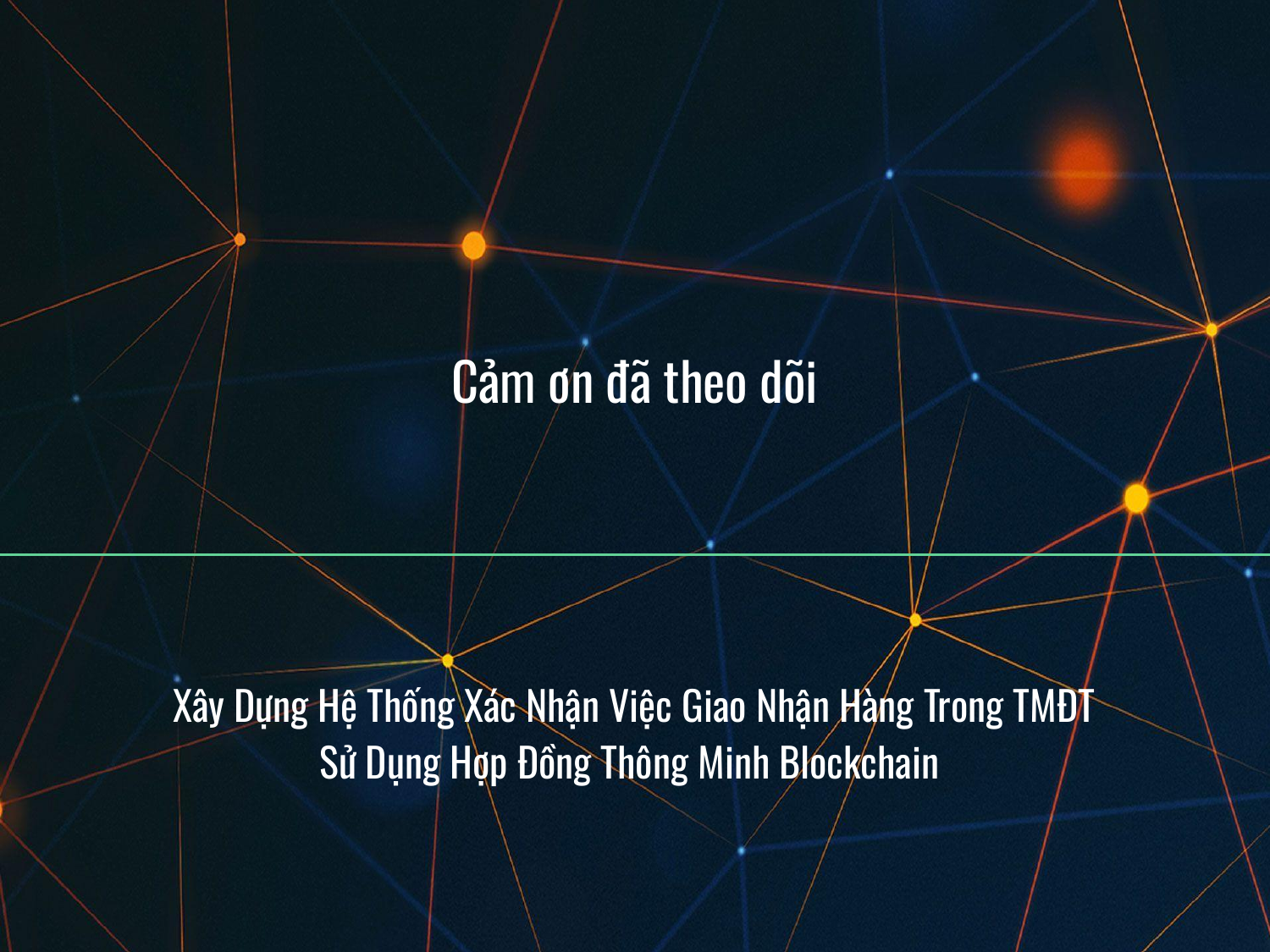

# Cảm ơn đã theo dõi
Xây Dựng Hệ Thống Xác Nhận Việc Giao Nhận Hàng Trong TMĐT
Sử Dụng Hợp Đồng Thông Minh Blockchain